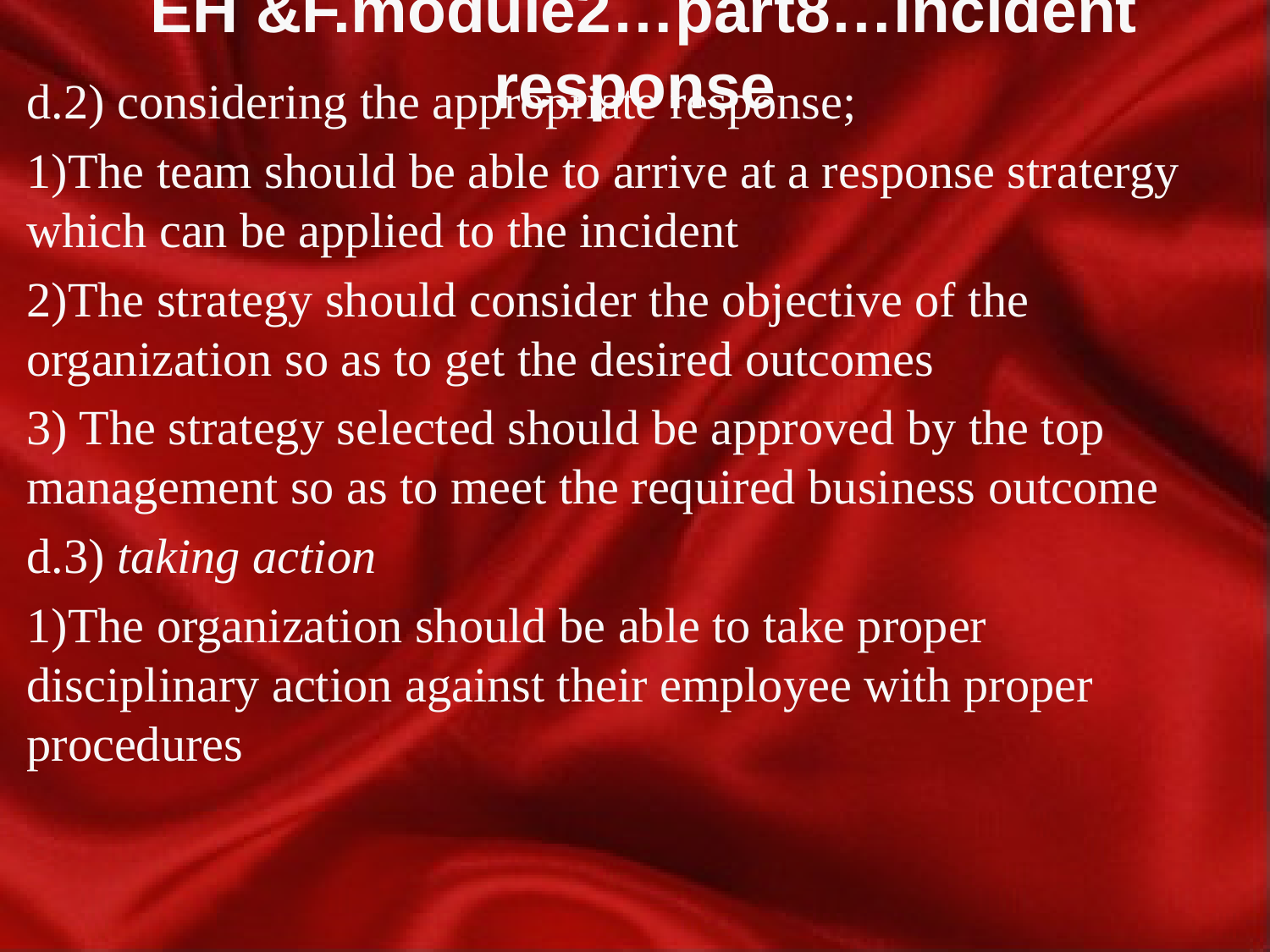

# EH &F.module2…part8…incident response
d.2) considering the appropriate response;
1)The team should be able to arrive at a response stratergy which can be applied to the incident
2)The strategy should consider the objective of the organization so as to get the desired outcomes
3) The strategy selected should be approved by the top management so as to meet the required business outcome
d.3) taking action
1)The organization should be able to take proper disciplinary action against their employee with proper procedures